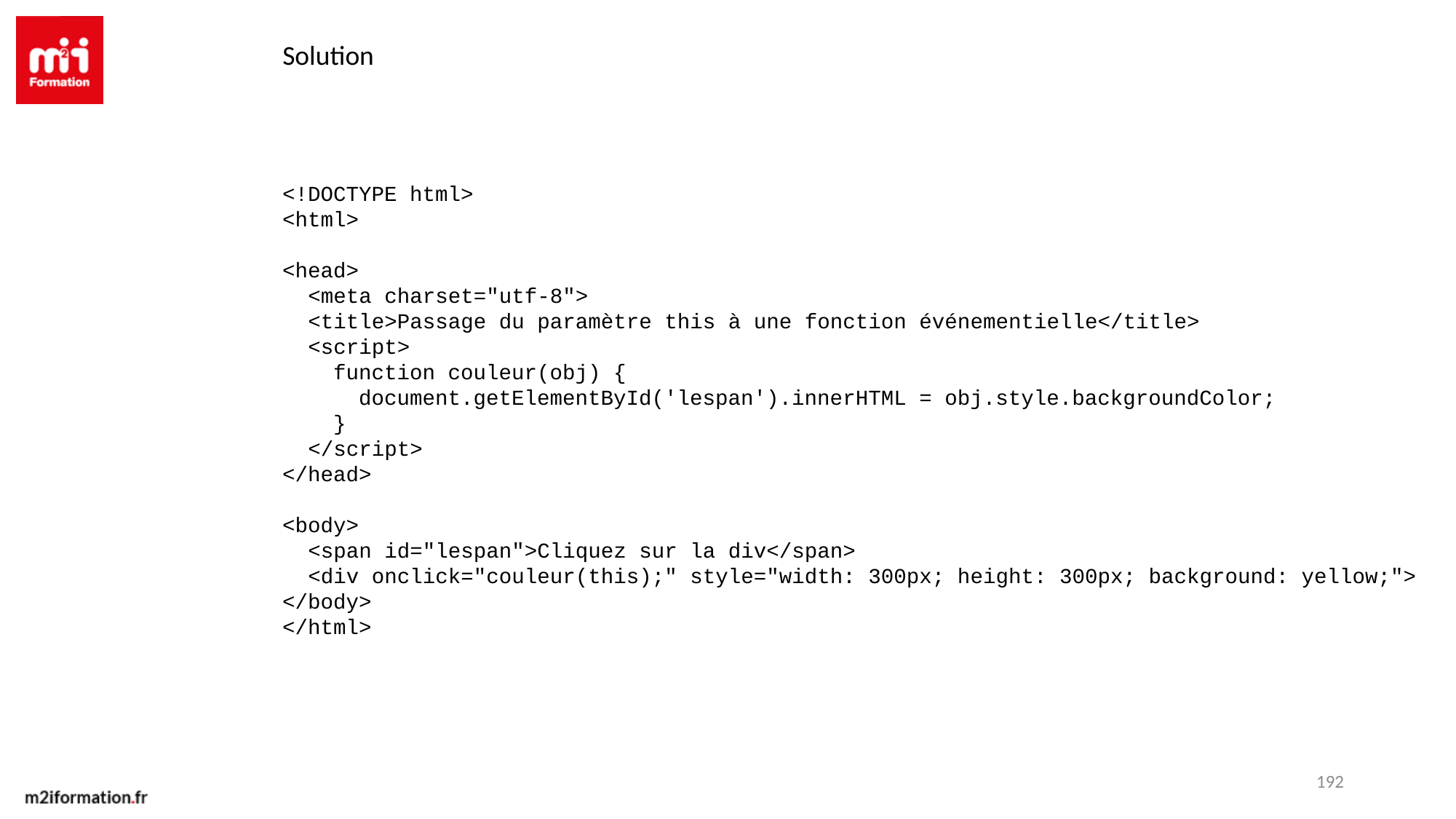

Solution
<!DOCTYPE html>
<html>

<head>
  <meta charset="utf-8">
  <title>Passage du paramètre this à une fonction événementielle</title>
  <script>
    function couleur(obj) {
      document.getElementById('lespan').innerHTML = obj.style.backgroundColor;
    }
  </script>
</head>

<body>
  <span id="lespan">Cliquez sur la div</span>
  <div onclick="couleur(this);" style="width: 300px; height: 300px; background: yellow;">
</body>
</html>
192